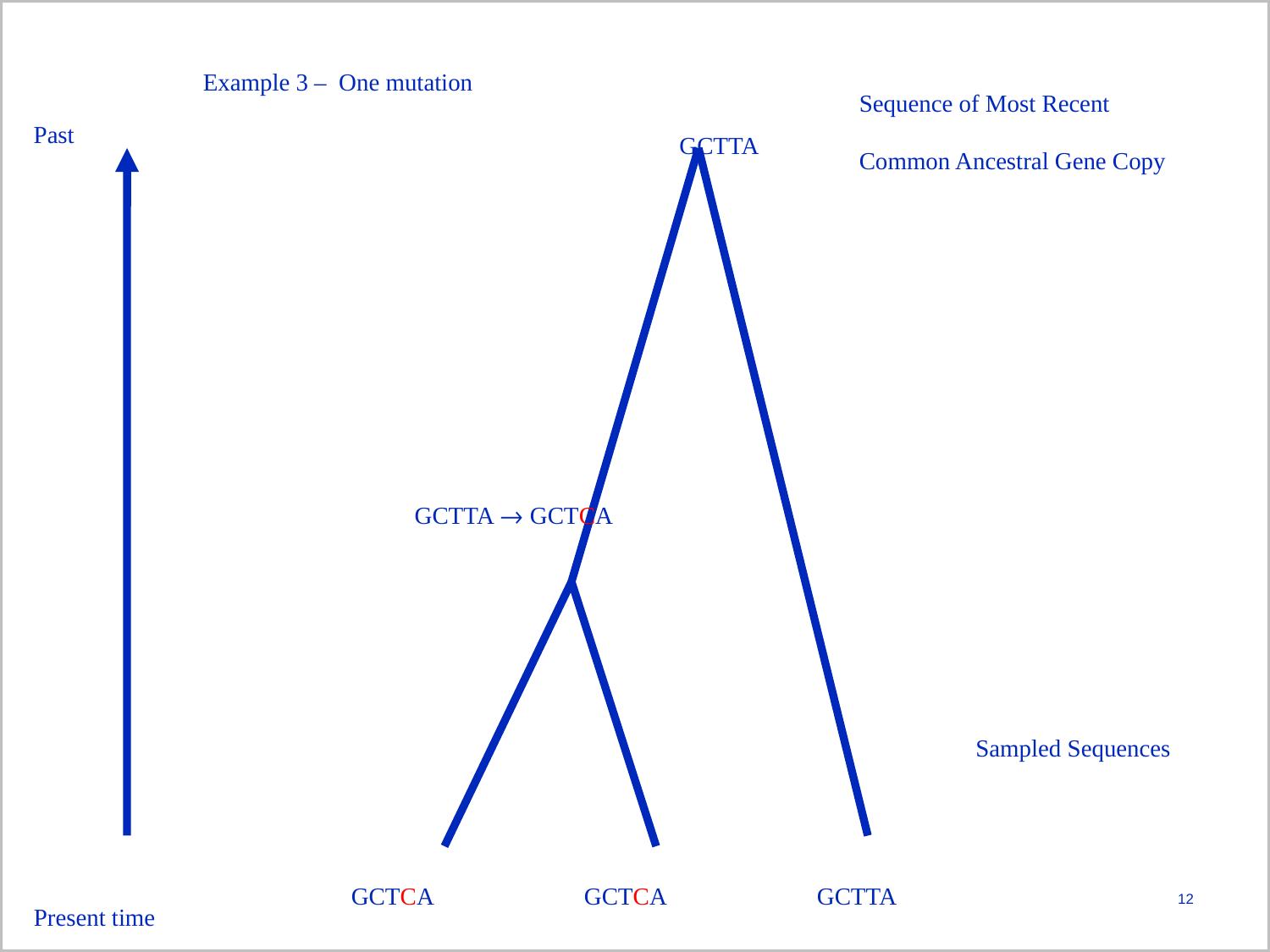

Example 3 –  One mutation
Sequence of Most Recent Common Ancestral Gene Copy
Past
GCTTA

GCTTA → GCTCA

Sampled Sequences
GCTCA
GCTCA
GCTTA
12
Present time